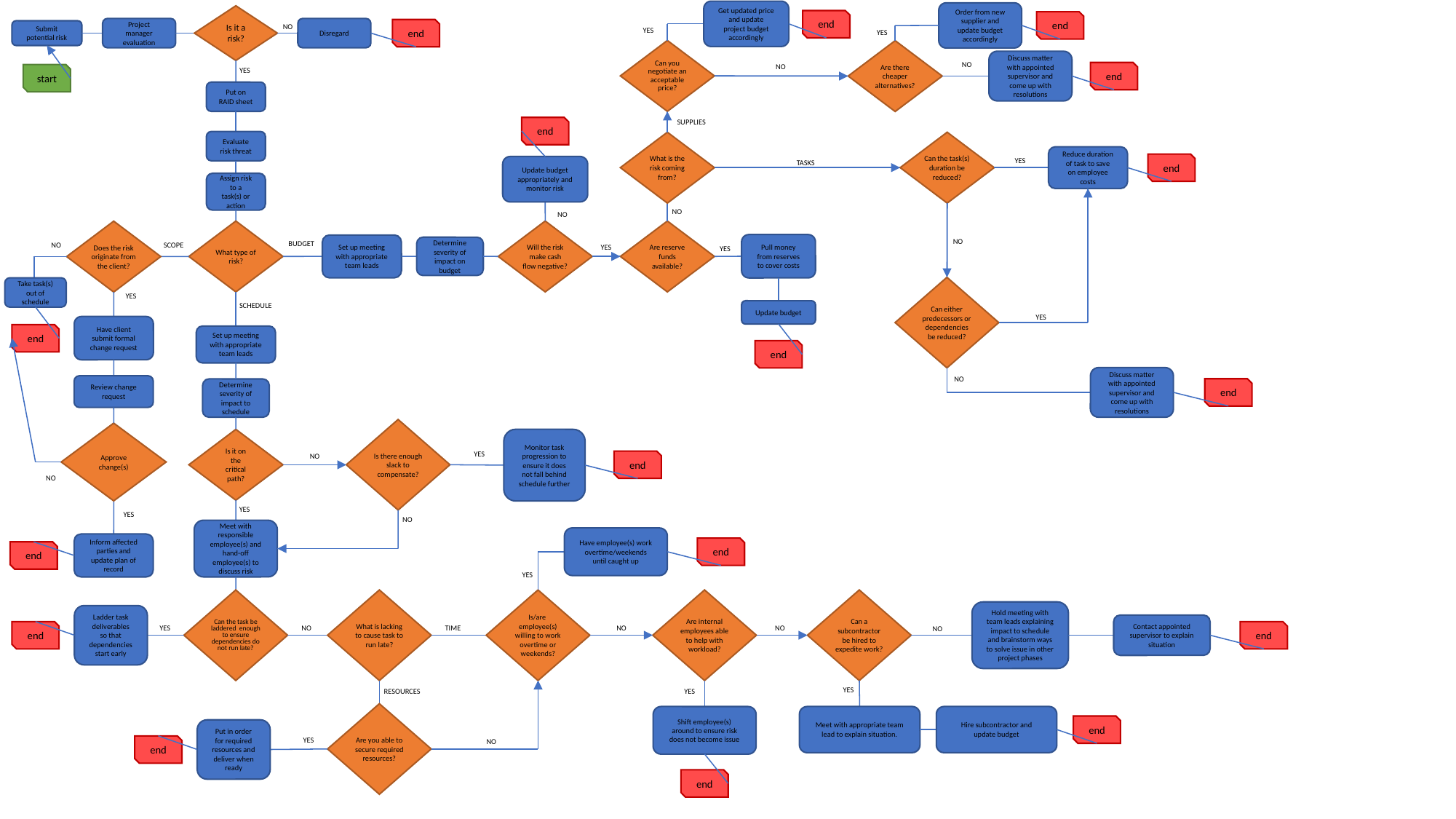

Get updated price and update project budget accordingly
Order from new supplier and update budget accordingly
Is it a risk?
end
end
NO
Disregard
Project manager evaluation
end
Submit potential risk
YES
YES
Can you negotiate an acceptable price?
Are there cheaper alternatives?
Discuss matter with appointed supervisor and come up with resolutions
NO
NO
YES
end
start
Put on RAID sheet
SUPPLIES
end
Evaluate risk threat
What is the risk coming from?
Can the task(s) duration be reduced?
Reduce duration of task to save on employee costs
YES
TASKS
end
Update budget appropriately and monitor risk
Assign risk to a task(s) or action
NO
NO
What type of risk?
Will the risk make cash flow negative?
Are reserve funds available?
Does the risk originate from the client?
NO
Pull money from reserves to cover costs
BUDGET
SCOPE
Set up meeting with appropriate team leads
NO
Determine severity of impact on budget
YES
YES
Can either predecessors or dependencies be reduced?
Take task(s) out of schedule
YES
SCHEDULE
Update budget
YES
Have client submit formal change request
end
Set up meeting with appropriate team leads
end
Discuss matter with appointed supervisor and come up with resolutions
NO
Review change request
end
Determine severity of impact to schedule
Is there enough slack to compensate?
Approve change(s)
Is it on the critical path?
Monitor task progression to ensure it does not fall behind schedule further
YES
NO
end
NO
YES
YES
NO
Meet with responsible employee(s) and hand-off employee(s) to discuss risk
Have employee(s) work overtime/weekends until caught up
Inform affected parties and update plan of record
end
end
YES
Can the task be laddered  enough to ensure dependencies do not run late?
What is lacking to cause task to run late?
Is/are  employee(s) willing to work overtime or weekends?
Are internal employees able to help with workload?
Can a subcontractor be hired to expedite work?
Hold meeting with team leads explaining impact to schedule and brainstorm ways to solve issue in other project phases
Ladder task deliverables so that dependencies start early
Contact appointed supervisor to explain situation
NO
NO
TIME
NO
YES
NO
end
end
YES
RESOURCES
YES
Are you able to secure required resources?
Hire subcontractor and update budget
Shift employee(s) around to ensure risk does not become issue
Meet with appropriate team lead to explain situation.
end
Put in order for required resources and deliver when ready
YES
NO
end
end